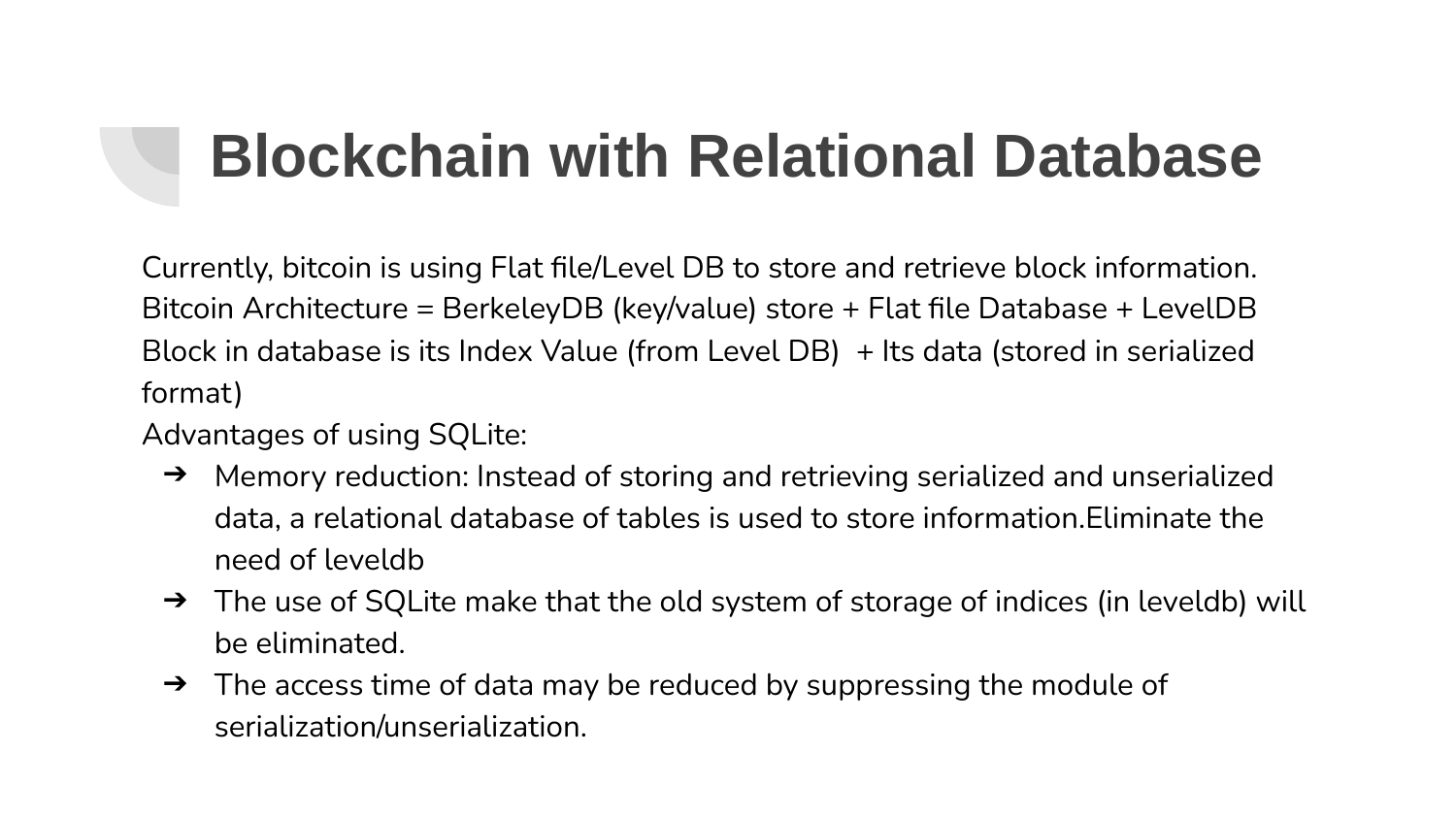

# Blockchain with Relational Database

Currently, bitcoin is using Flat file/Level DB to store and retrieve block information.
Bitcoin Architecture = BerkeleyDB (key/value) store + Flat file Database + LevelDB
Block in database is its Index Value (from Level DB)  + Its data (stored in serialized format)
Advantages of using SQLite:
Memory reduction: Instead of storing and retrieving serialized and unserialized data, a relational database of tables is used to store information.Eliminate the need of leveldb
The use of SQLite make that the old system of storage of indices (in leveldb) will be eliminated.
The access time of data may be reduced by suppressing the module of serialization/unserialization.